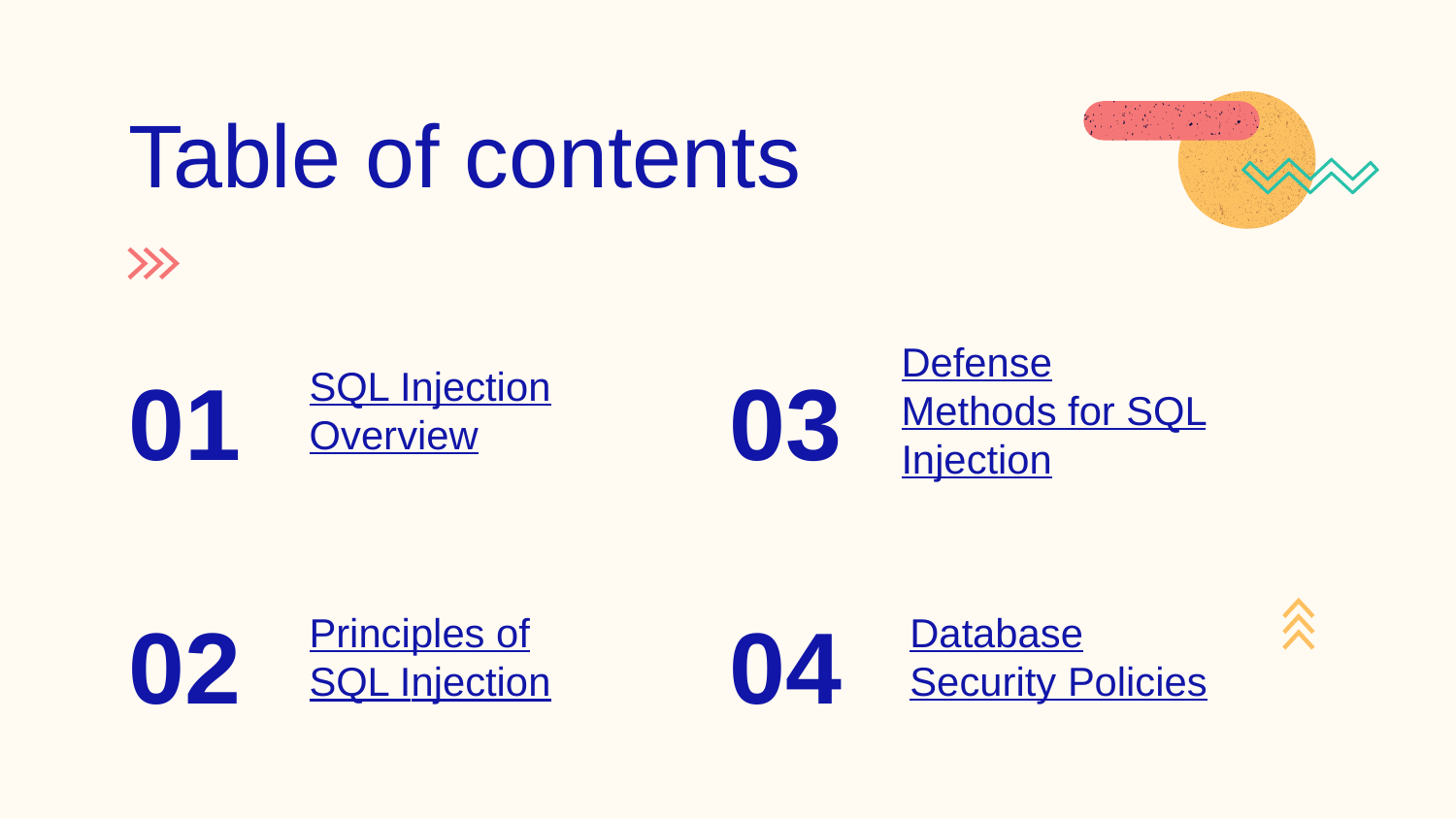

Table of contents

01
# 03
SQL Injection Overview
Defense Methods for SQL Injection
02
04

Database Security Policies
Principles of SQL Injection